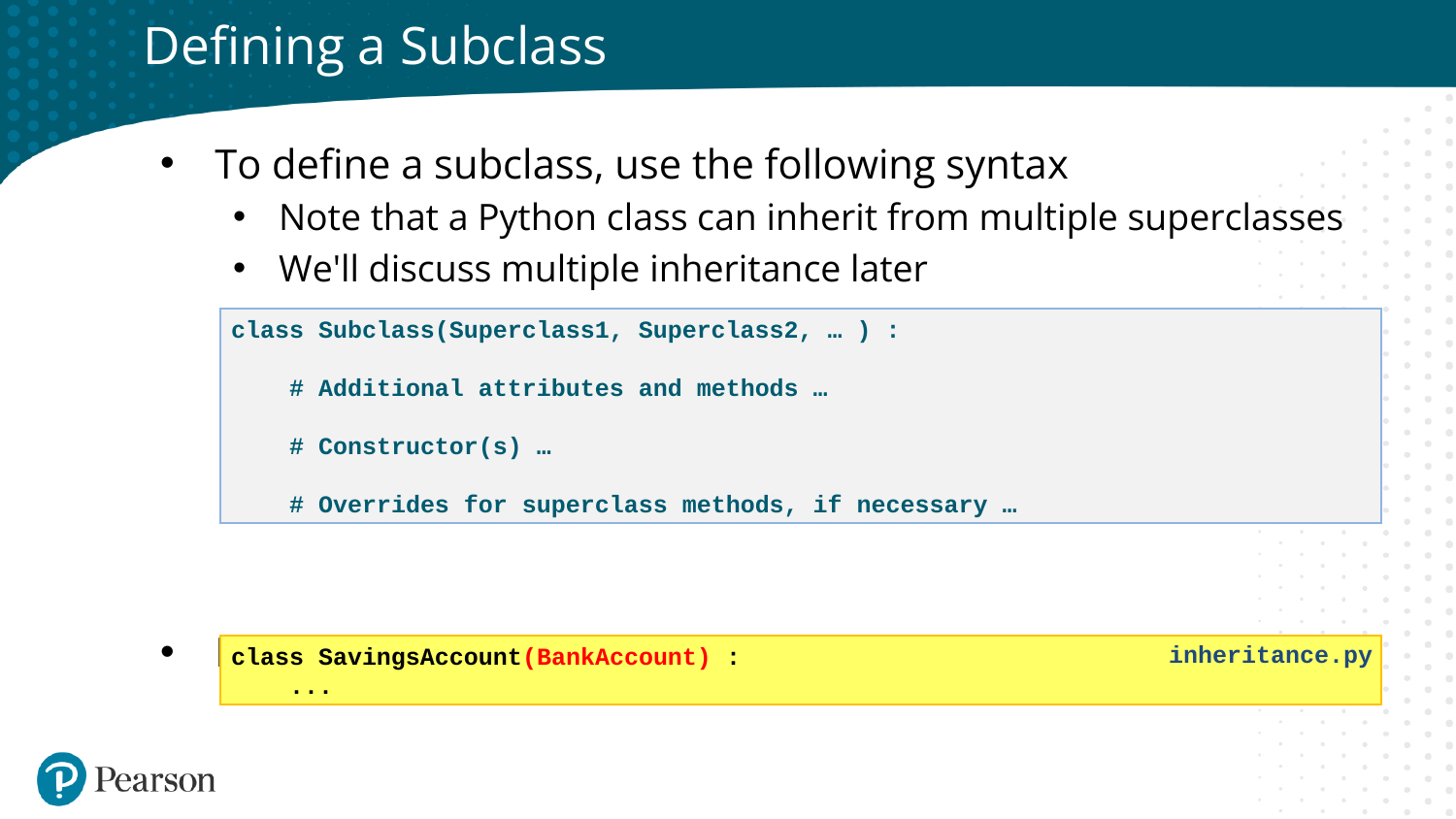

# Defining a Subclass
To define a subclass, use the following syntax
Note that a Python class can inherit from multiple superclasses
We'll discuss multiple inheritance later

Example:
class Subclass(Superclass1, Superclass2, … ) :

    # Additional attributes and methods …

    # Constructor(s) …

    # Overrides for superclass methods, if necessary …
inheritance.py
class SavingsAccount(BankAccount) :
    ...